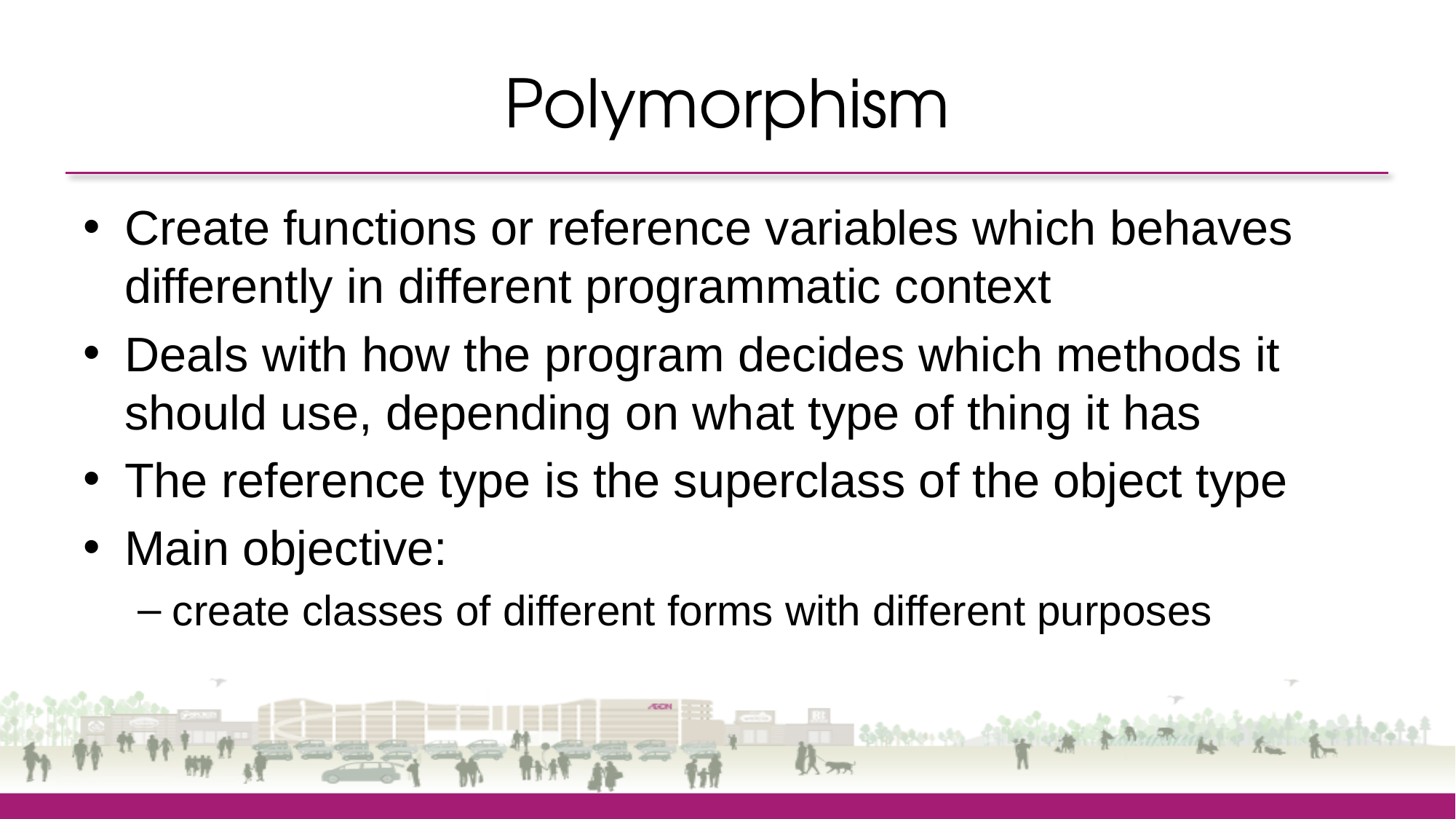

# Polymorphism
Create functions or reference variables which behaves differently in different programmatic context
Deals with how the program decides which methods it should use, depending on what type of thing it has
The reference type is the superclass of the object type
Main objective:
create classes of different forms with different purposes